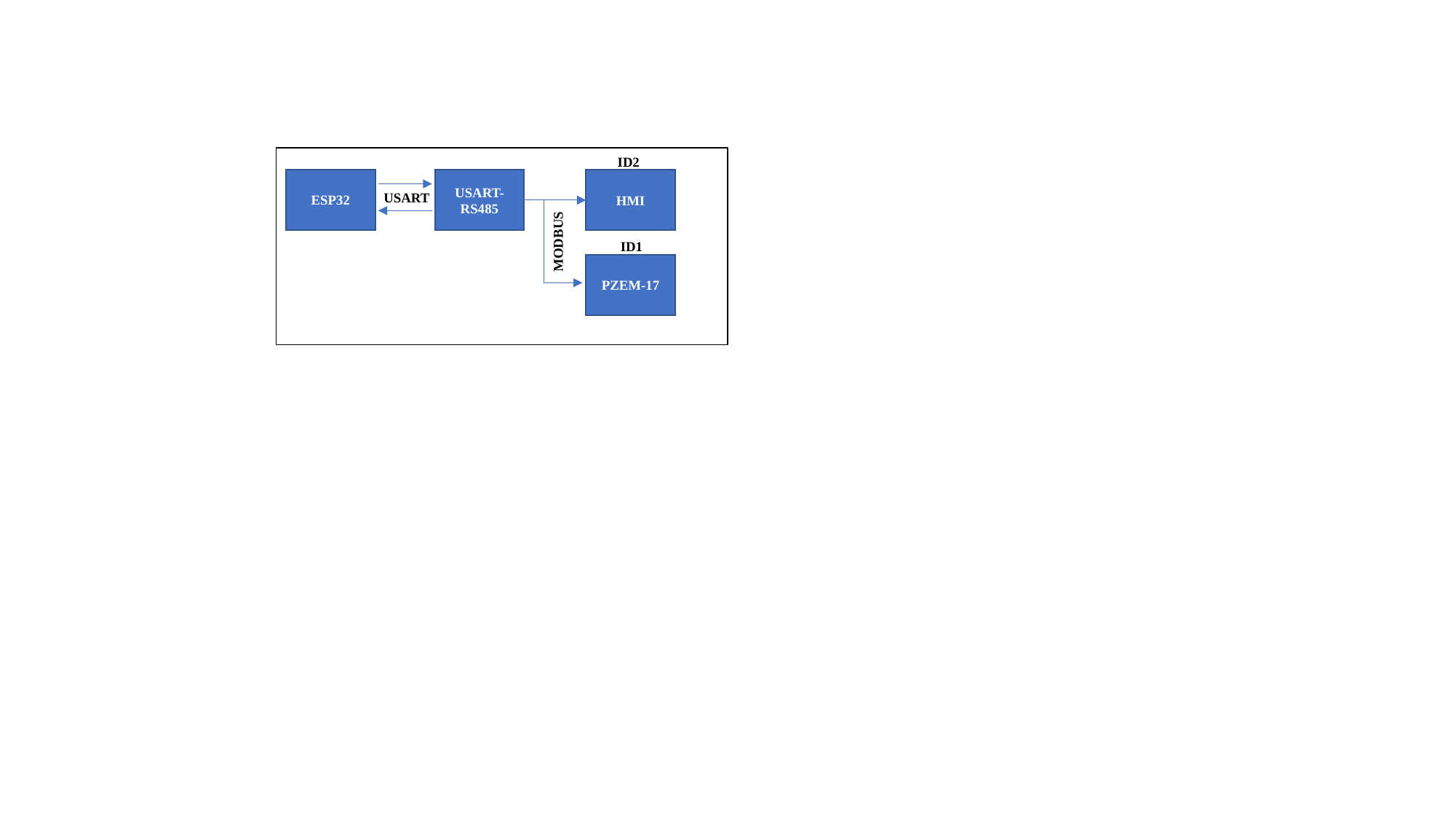

ID2
ESP32
USART- RS485
HMI
USART
MODBUS
ID1
PZEM-17